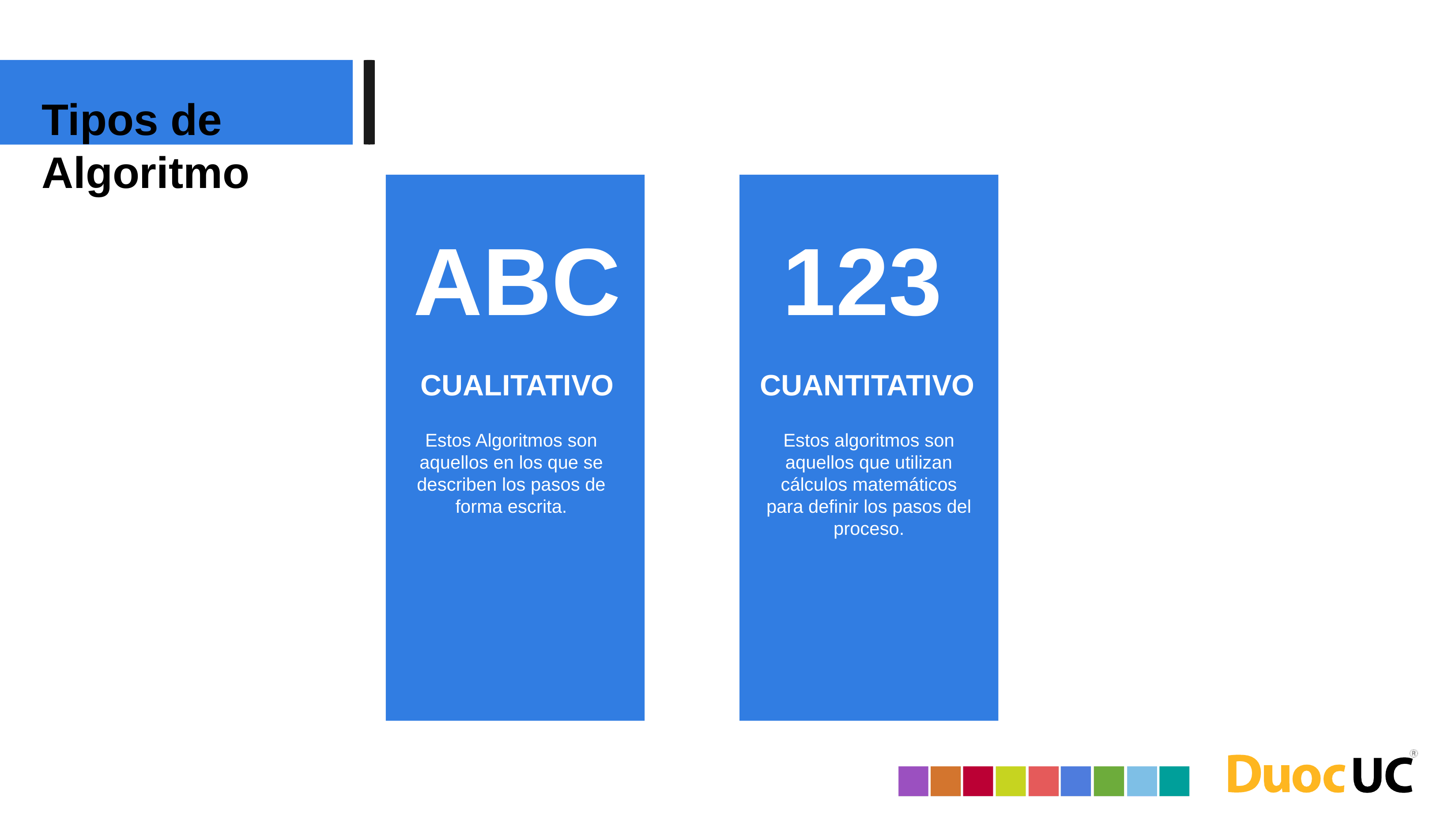

Tipos de Algoritmo

ABC
123
CUALITATIVO
CUANTITATIVO
Estos Algoritmos son aquellos en los que se describen los pasos de forma escrita.
Estos algoritmos son aquellos que utilizan cálculos matemáticos para definir los pasos del proceso.